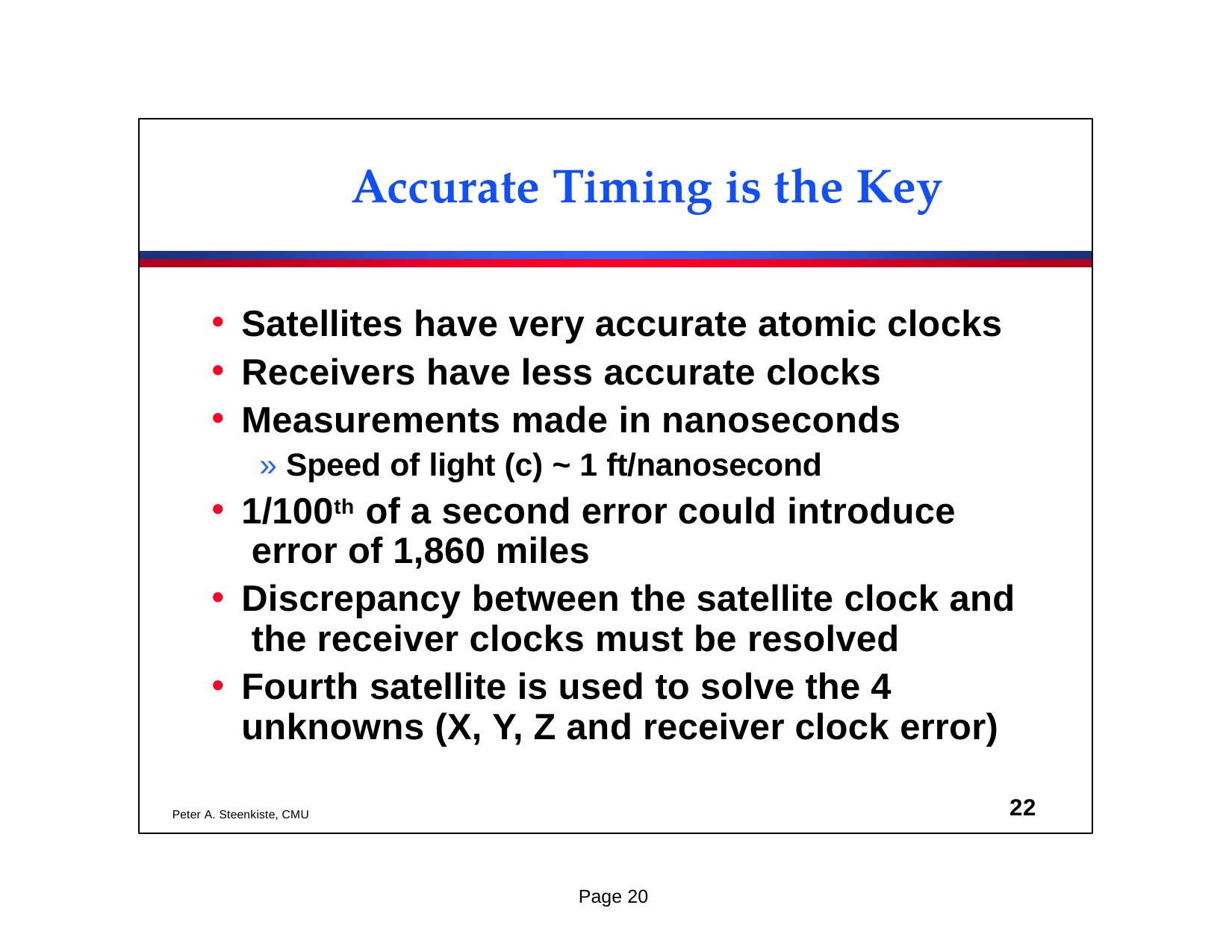

# Accurate Timing is the Key
Satellites have very accurate atomic clocks
Receivers have less accurate clocks
Measurements made in nanoseconds
» Speed of light (c) ~ 1 ft/nanosecond
1/100th of a second error could introduce  error of 1,860 miles
Discrepancy between the satellite clock and  the receiver clocks must be resolved
Fourth satellite is used to solve the 4  unknowns (X, Y, Z and receiver clock error)
22
Peter A. Steenkiste, CMU
Page 20